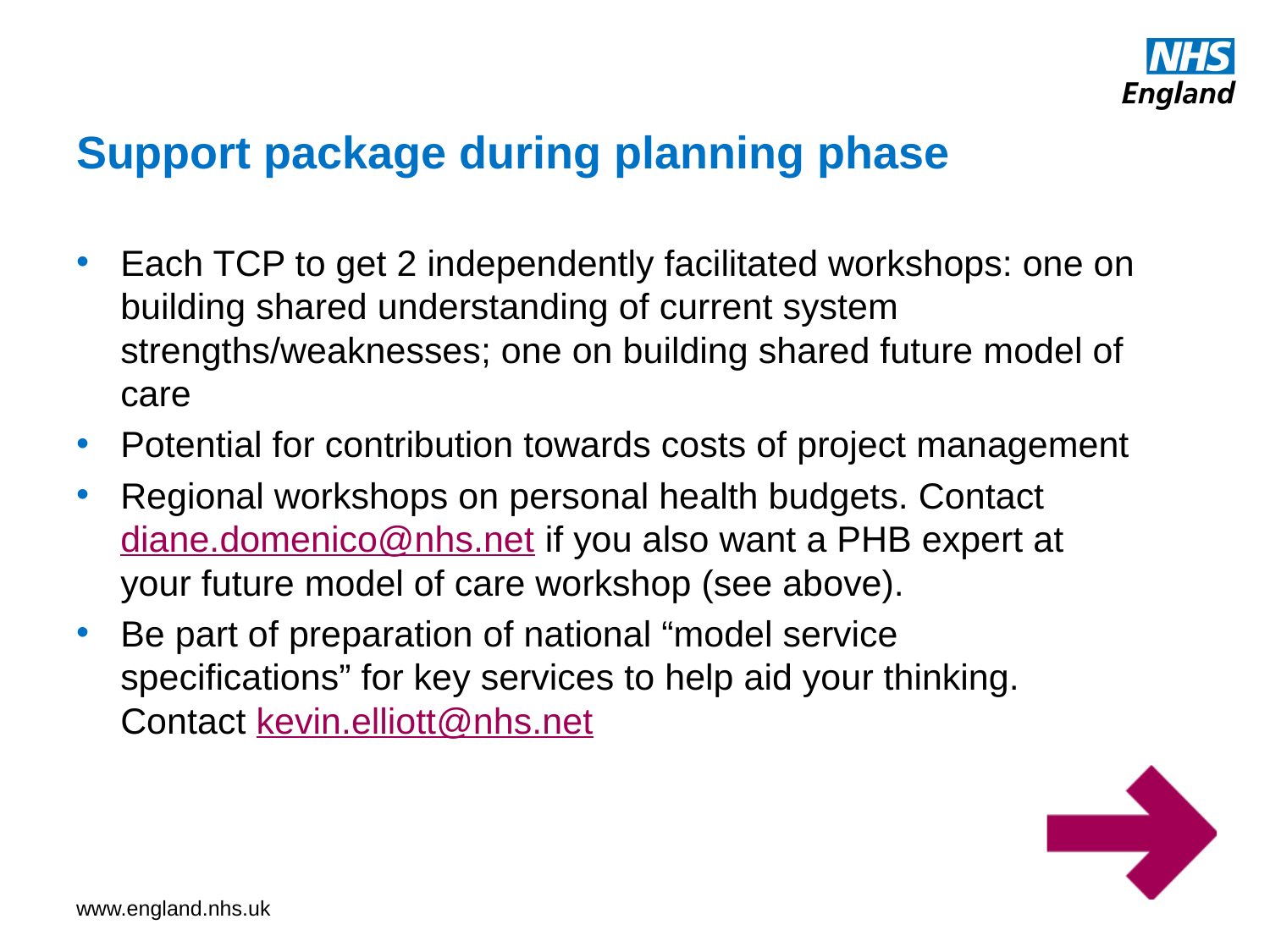

# Support package during planning phase
Each TCP to get 2 independently facilitated workshops: one on building shared understanding of current system strengths/weaknesses; one on building shared future model of care
Potential for contribution towards costs of project management
Regional workshops on personal health budgets. Contact diane.domenico@nhs.net if you also want a PHB expert at your future model of care workshop (see above).
Be part of preparation of national “model service specifications” for key services to help aid your thinking. Contact kevin.elliott@nhs.net